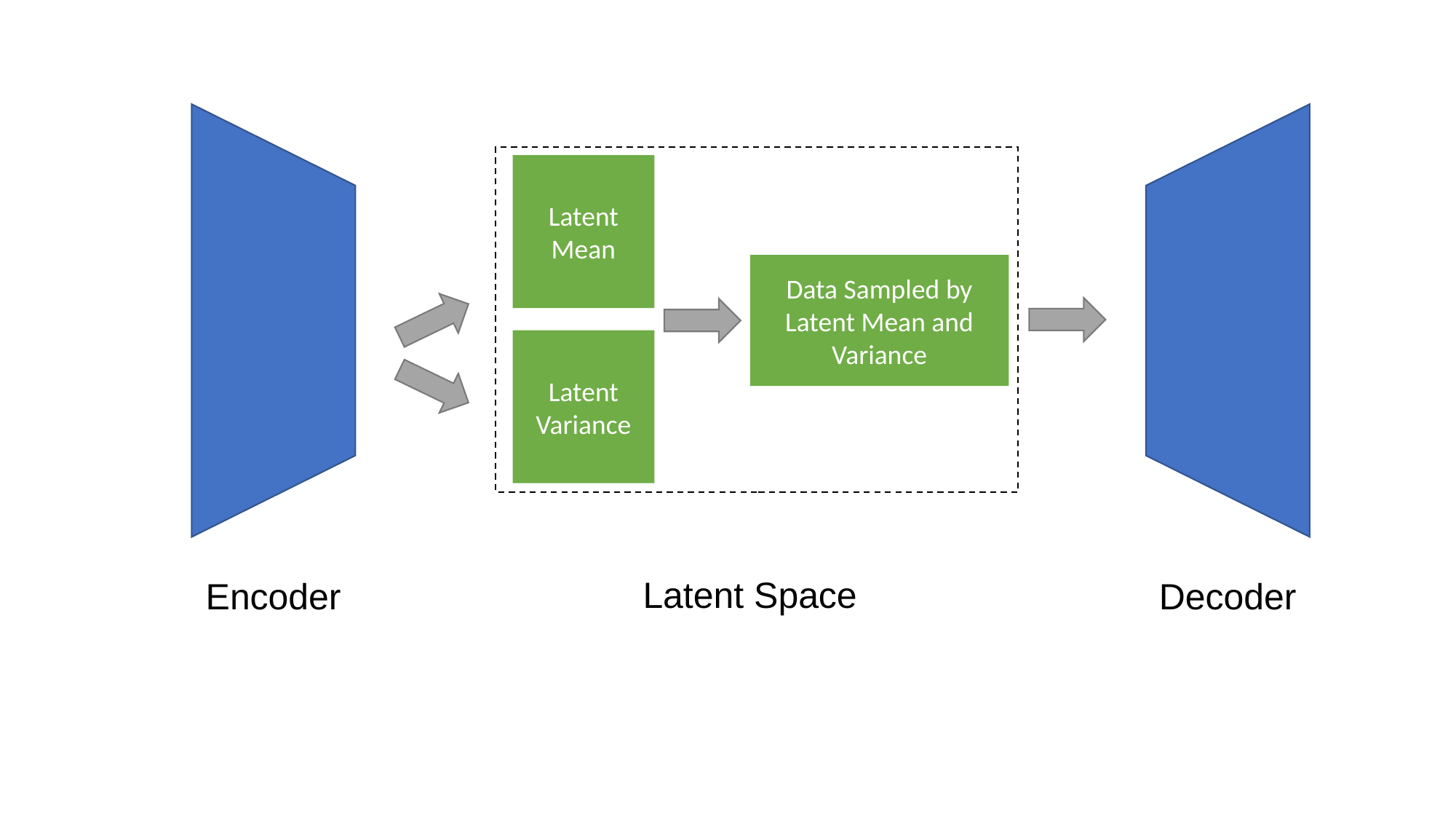

Latent
Mean
Latent
Variance

Data Sampled by Latent Mean and Variance

Latent Space
Encoder
Decoder